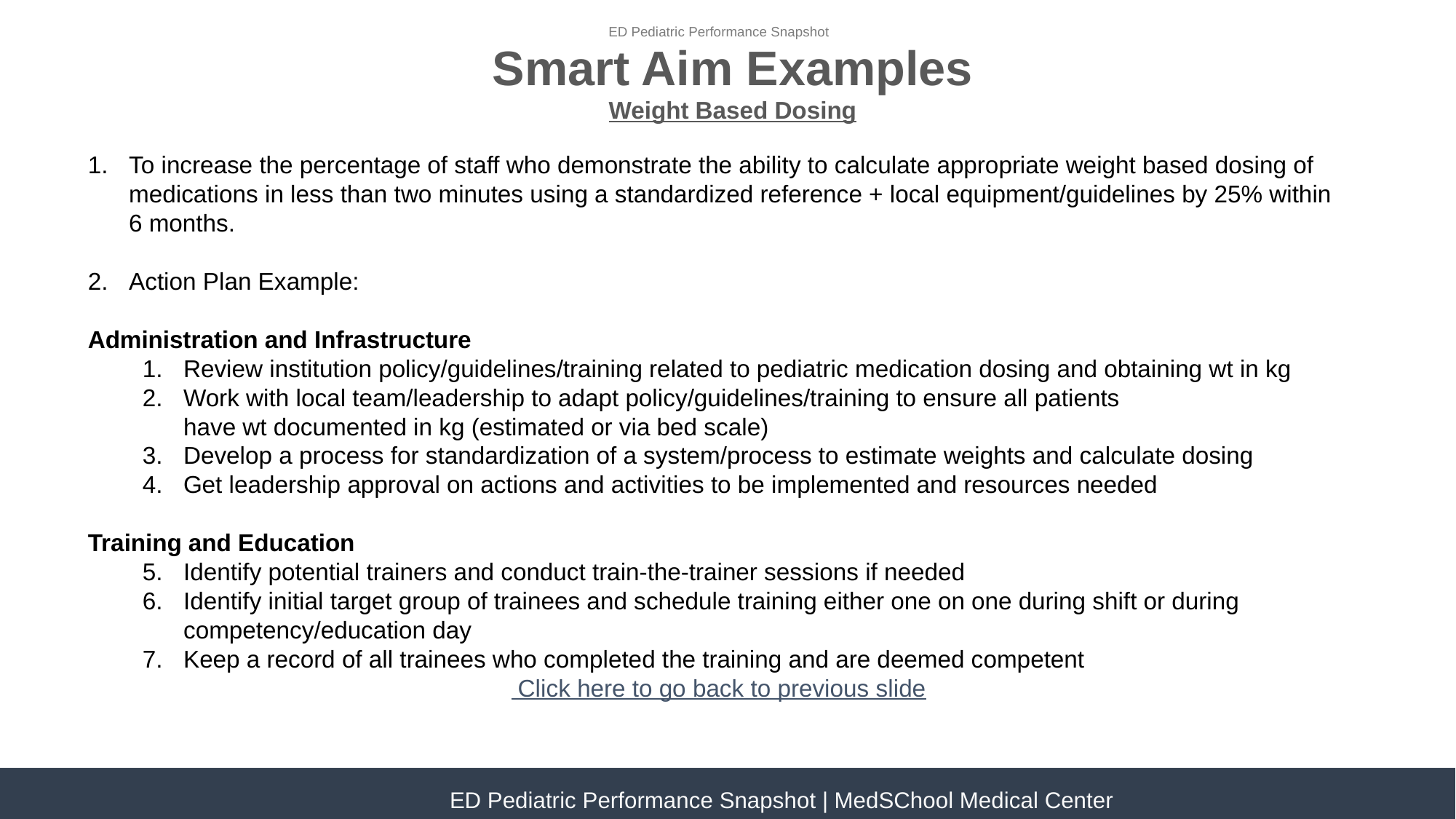

ED Pediatric Performance Snapshot
Smart Aim Examples
Weight Based Dosing

To increase the percentage of staff who demonstrate the ability to calculate appropriate weight based dosing of medications in less than two minutes using a standardized reference + local equipment/guidelines by 25% within 6 months.

Action Plan Example:

Administration and Infrastructure
Review institution policy/guidelines/training related to pediatric medication dosing and obtaining wt in kg
Work with local team/leadership to adapt policy/guidelines/training to ensure all patients have wt documented in kg (estimated or via bed scale)
Develop a process for standardization of a system/process to estimate weights and calculate dosing
Get leadership approval on actions and activities to be implemented and resources needed

Training and Education
Identify potential trainers and conduct train-the-trainer sessions if needed
Identify initial target group of trainees and schedule training either one on one during shift or during competency/education day
Keep a record of all trainees who completed the training and are deemed competent
 Click here to go back to previous slide